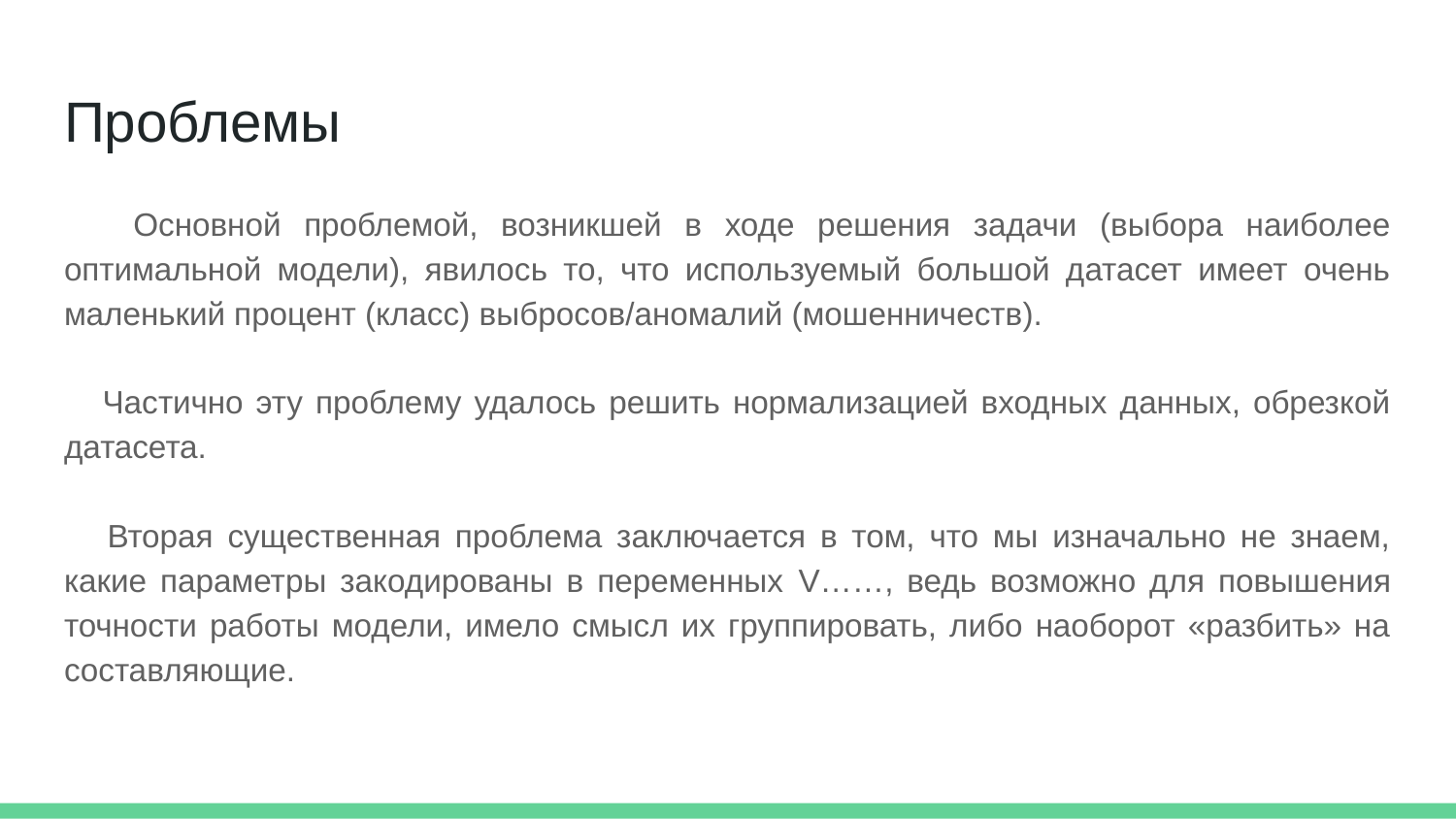

# Проблемы
   Основной проблемой, возникшей в ходе решения задачи (выбора наиболее оптимальной модели), явилось то, что используемый большой датасет имеет очень маленький процент (класс) выбросов/аномалий (мошенничеств).

   Частично эту проблему удалось решить нормализацией входных данных, обрезкой датасета.

   Вторая существенная проблема заключается в том, что мы изначально не знаем, какие параметры закодированы в переменных V……, ведь возможно для повышения точности работы модели, имело смысл их группировать, либо наоборот «разбить» на составляющие.